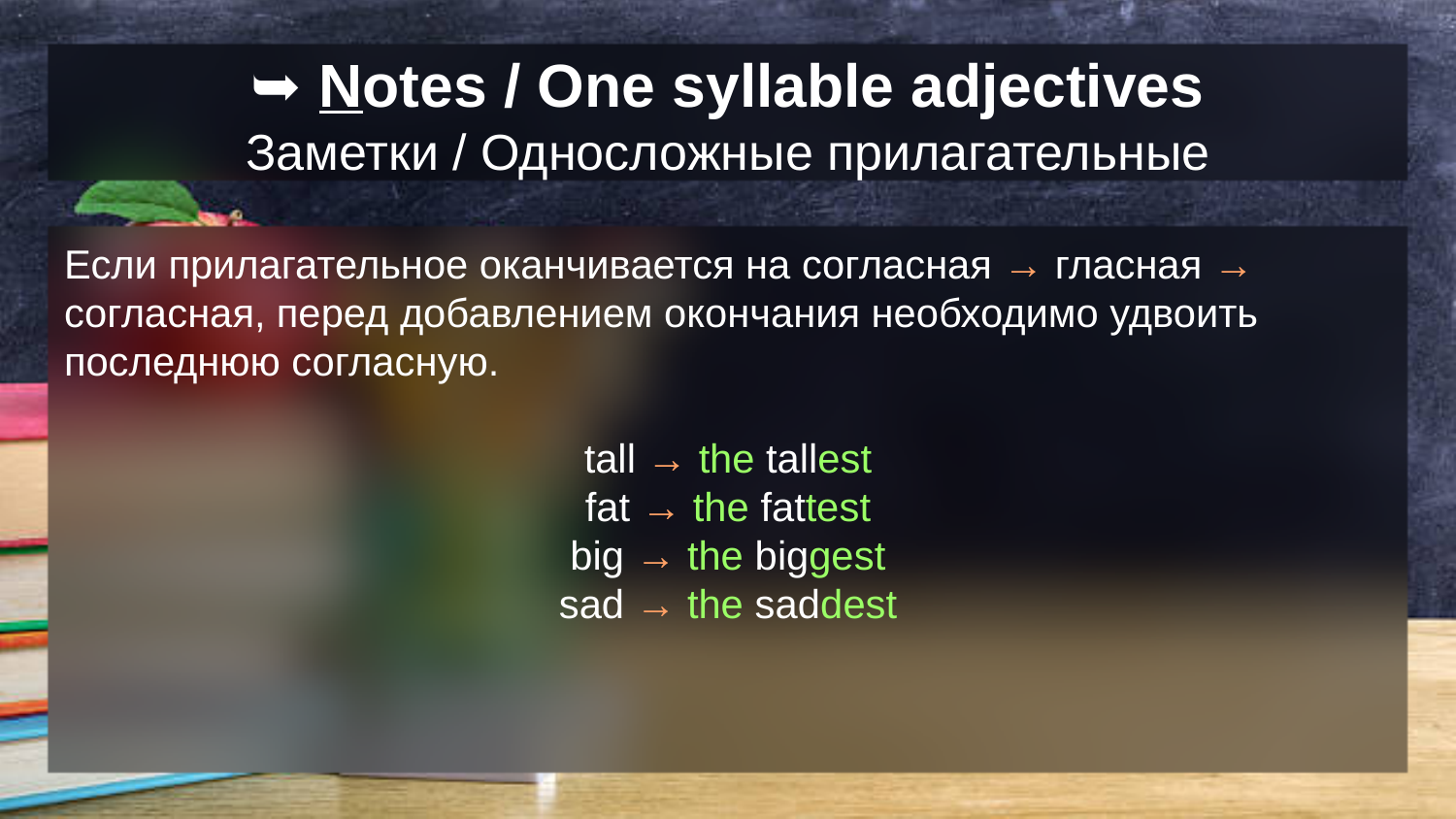

# ➥ Notes / One syllable adjectives
Заметки / Односложные прилагательные
Если прилагательное оканчивается на согласная → гласная → согласная, перед добавлением окончания необходимо удвоить последнюю согласную.

tall → the tallest
fat → the fattest
big → the biggest
sad → the saddest